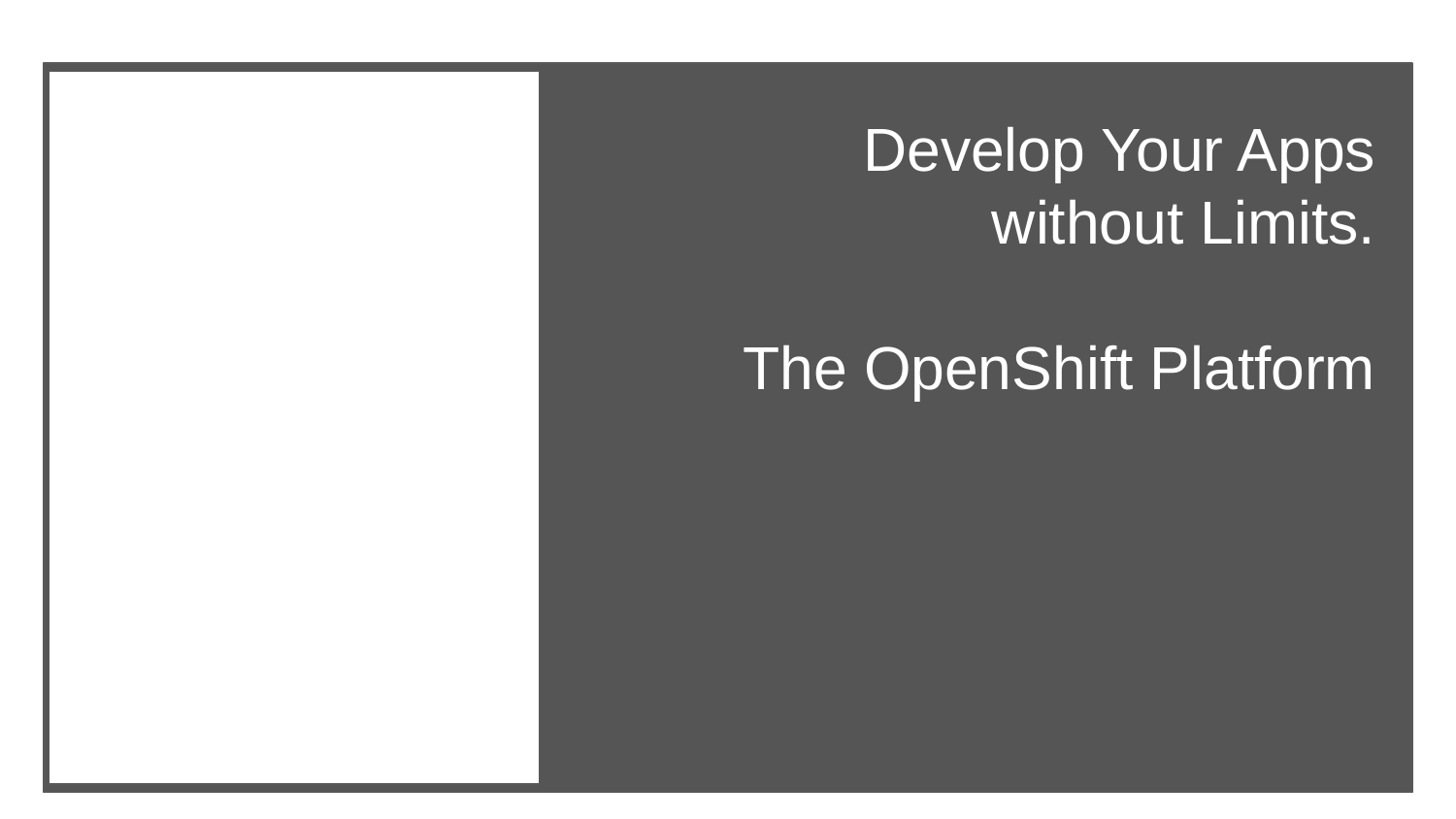

Develop Your Apps without Limits.

The OpenShift Platform